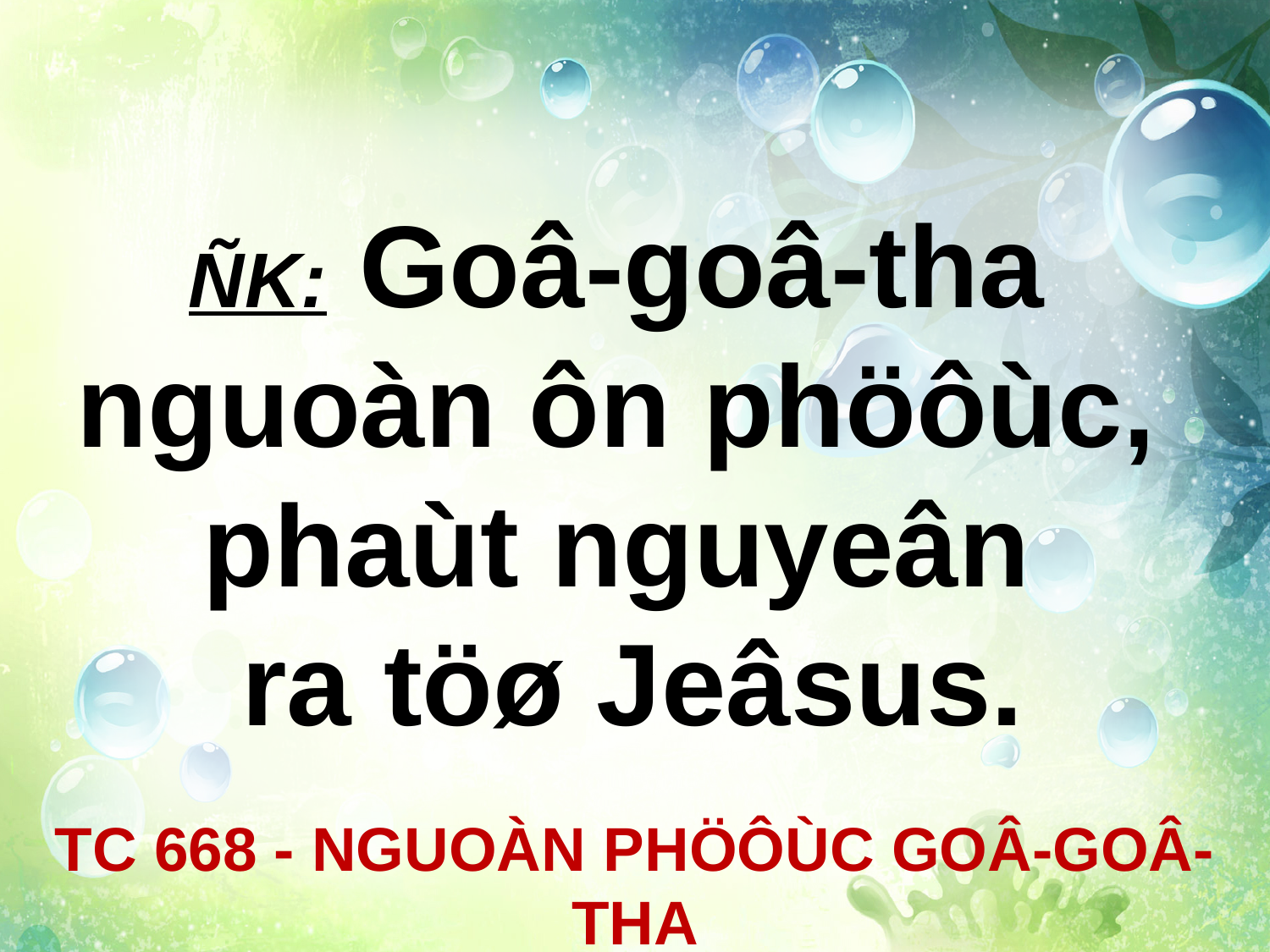

ÑK: Goâ-goâ-tha
nguoàn ôn phöôùc,
phaùt nguyeân
ra töø Jeâsus.
TC 668 - NGUOÀN PHÖÔÙC GOÂ-GOÂ-THA